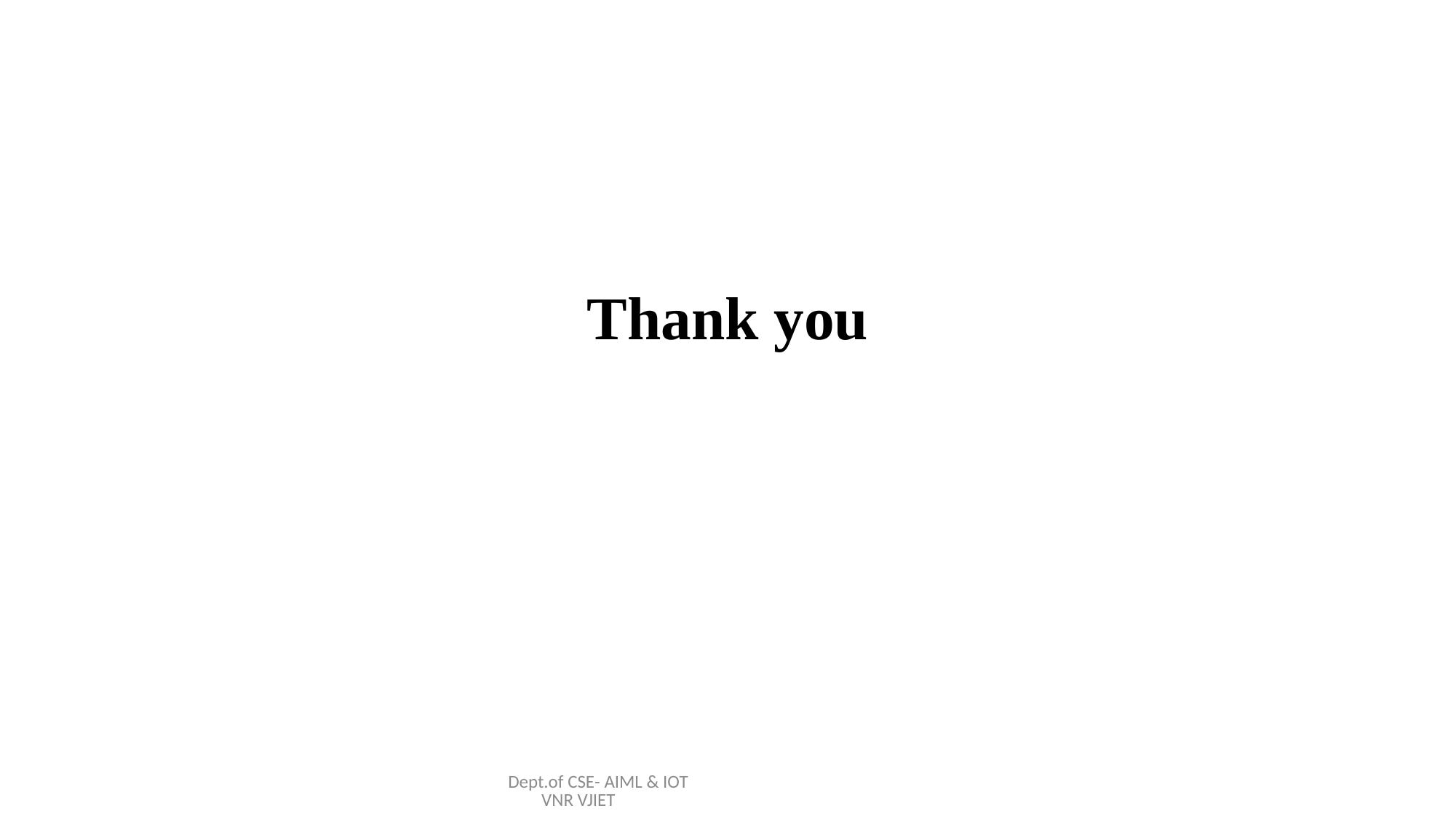

Thank you

Dept.of CSE- AIML & IOT                                                                     VNR VJIET